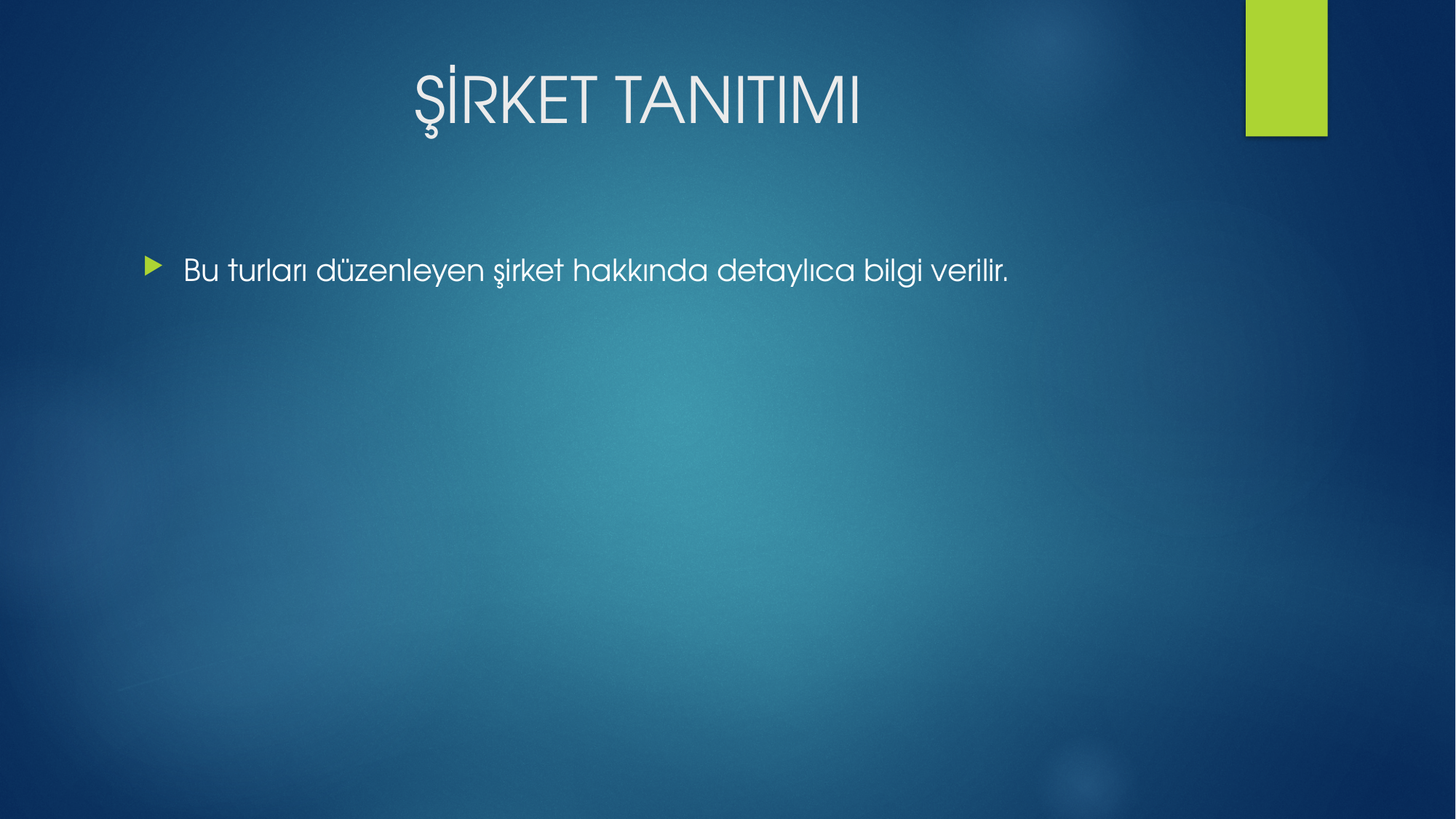

# ŞİRKET TANITIMI
Bu turları düzenleyen şirket hakkında detaylıca bilgi verilir.